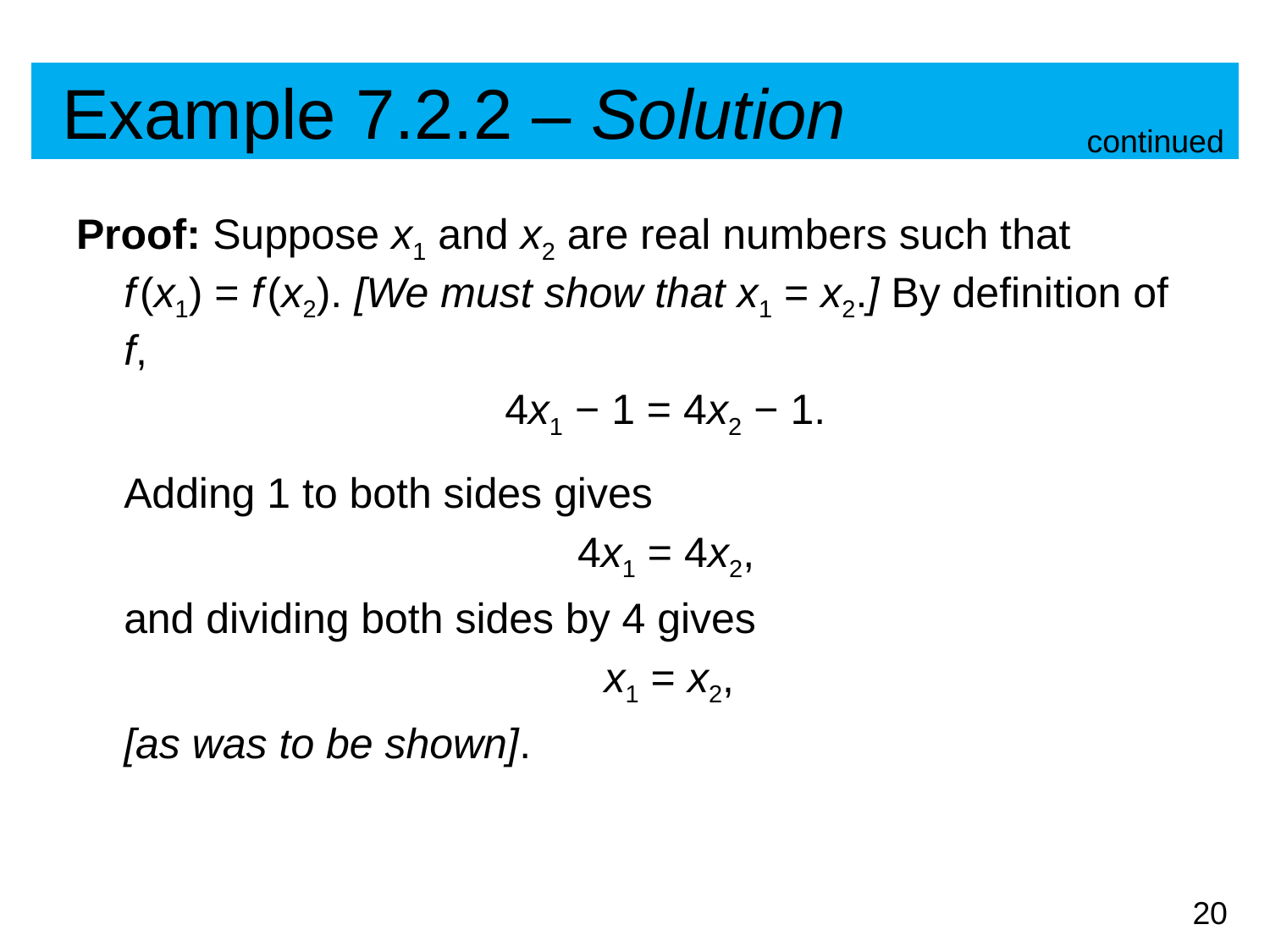

# Example 7.2.2 – Solution
continued
Proof: Suppose x1 and x2 are real numbers such that          f (x1) = f (x2). [We must show that x1 = x2.] By definition of f,
				4x1 − 1 = 4x2 − 1.

	Adding 1 to both sides gives
				        4x1 = 4x2,
	and dividing both sides by 4 gives
				         x1 = x2,
	[as was to be shown].